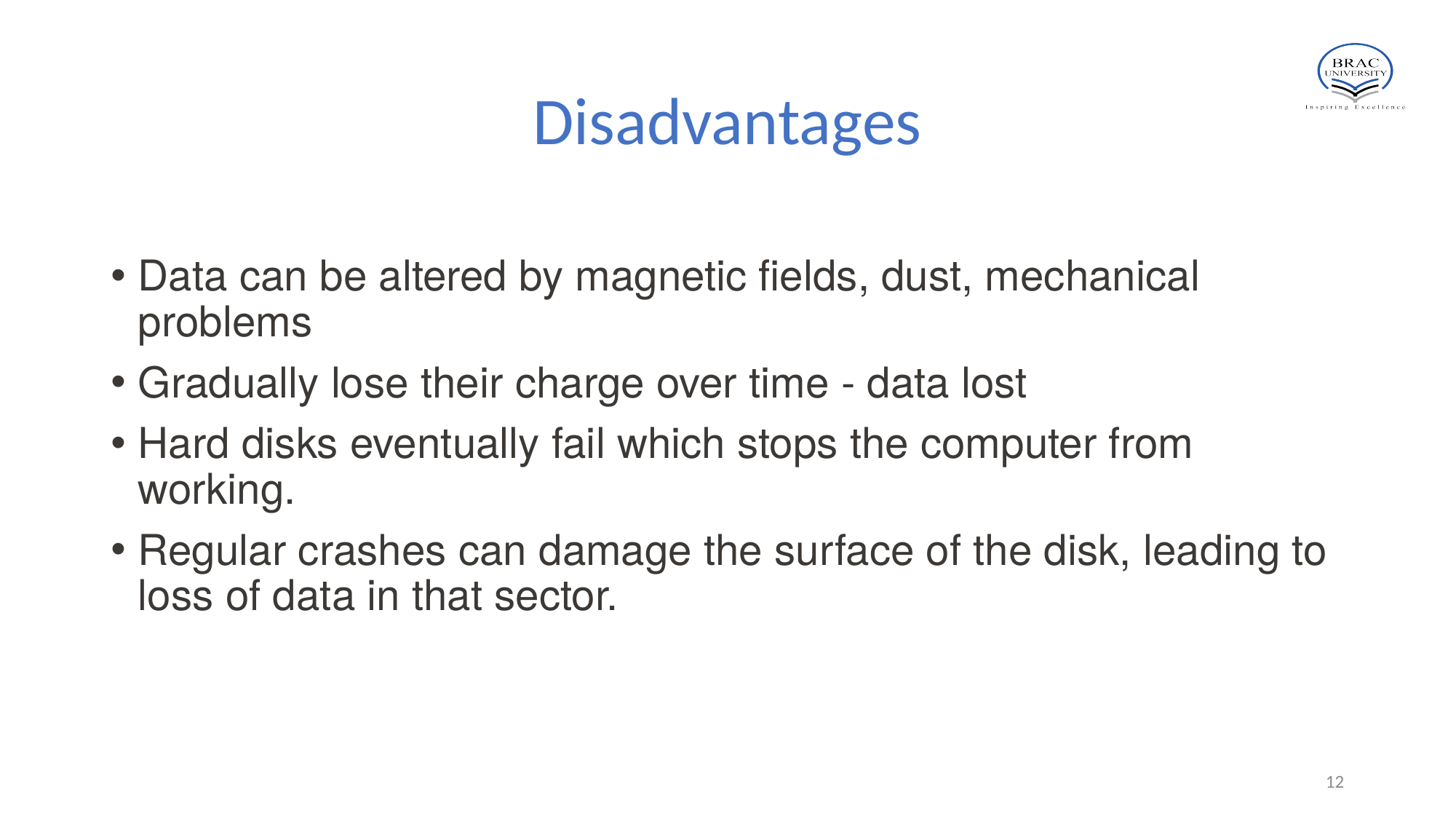

# Disadvantages

Data can be altered by magnetic fields, dust, mechanical problems
Gradually lose their charge over time - data lost
Hard disks eventually fail which stops the computer from working.
Regular crashes can damage the surface of the disk, leading to loss of data in that sector.
12